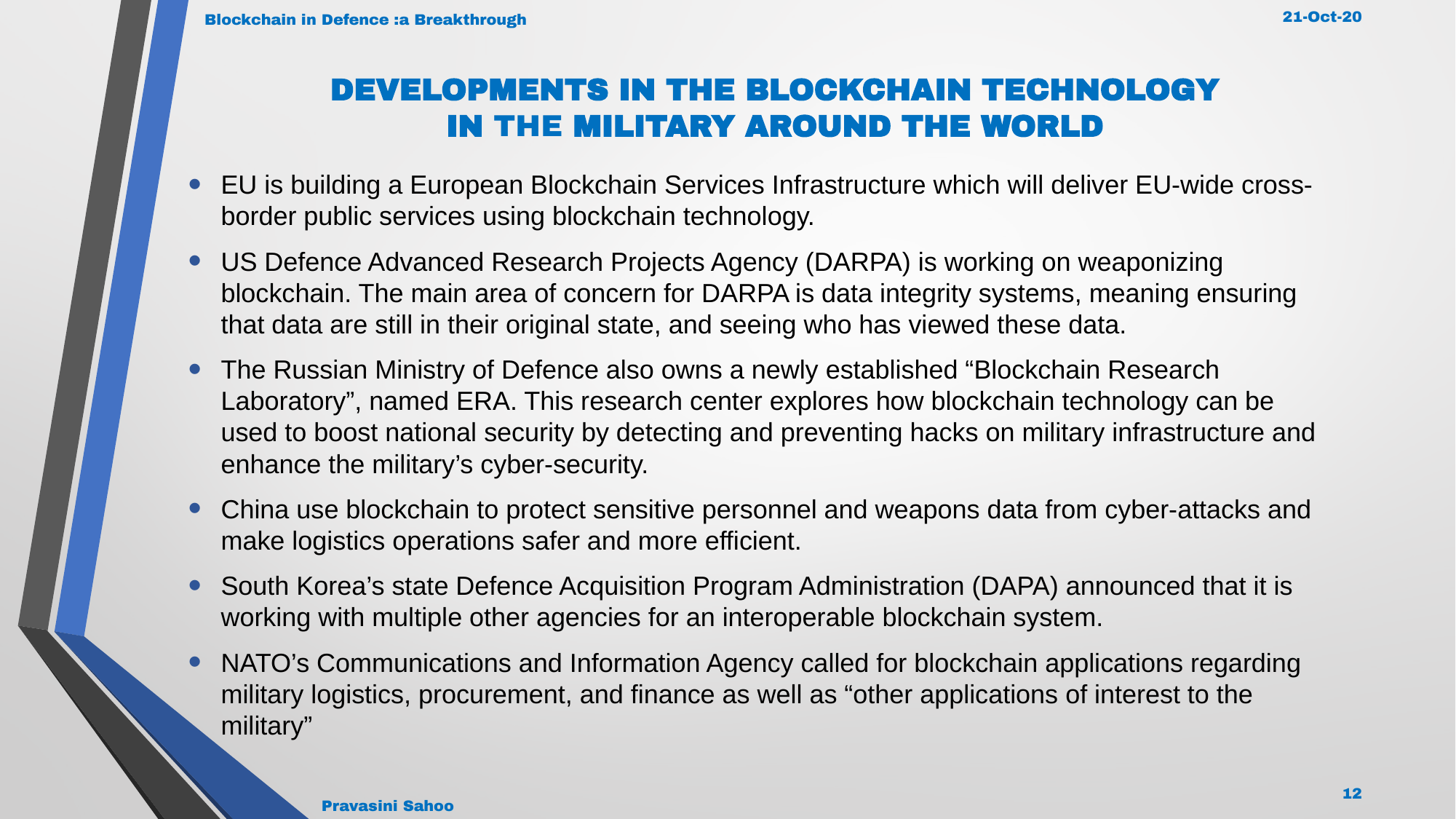

Blockchain in Defence :a Breakthrough
21-Oct-20
# DEVELOPMENTS IN THE BLOCKCHAIN TECHNOLOGY IN THE MILITARY AROUND THE WORLD
EU is building a European Blockchain Services Infrastructure which will deliver EU-wide cross-border public services using blockchain technology.
US Defence Advanced Research Projects Agency (DARPA) is working on weaponizing blockchain. The main area of concern for DARPA is data integrity systems, meaning ensuring that data are still in their original state, and seeing who has viewed these data.
The Russian Ministry of Defence also owns a newly established “Blockchain Research Laboratory”, named ERA. This research center explores how blockchain technology can be used to boost national security by detecting and preventing hacks on military infrastructure and enhance the military’s cyber-security.
China use blockchain to protect sensitive personnel and weapons data from cyber-attacks and make logistics operations safer and more efficient.
South Korea’s state Defence Acquisition Program Administration (DAPA) announced that it is working with multiple other agencies for an interoperable blockchain system.
NATO’s Communications and Information Agency called for blockchain applications regarding military logistics, procurement, and finance as well as “other applications of interest to the military”
12
Pravasini Sahoo